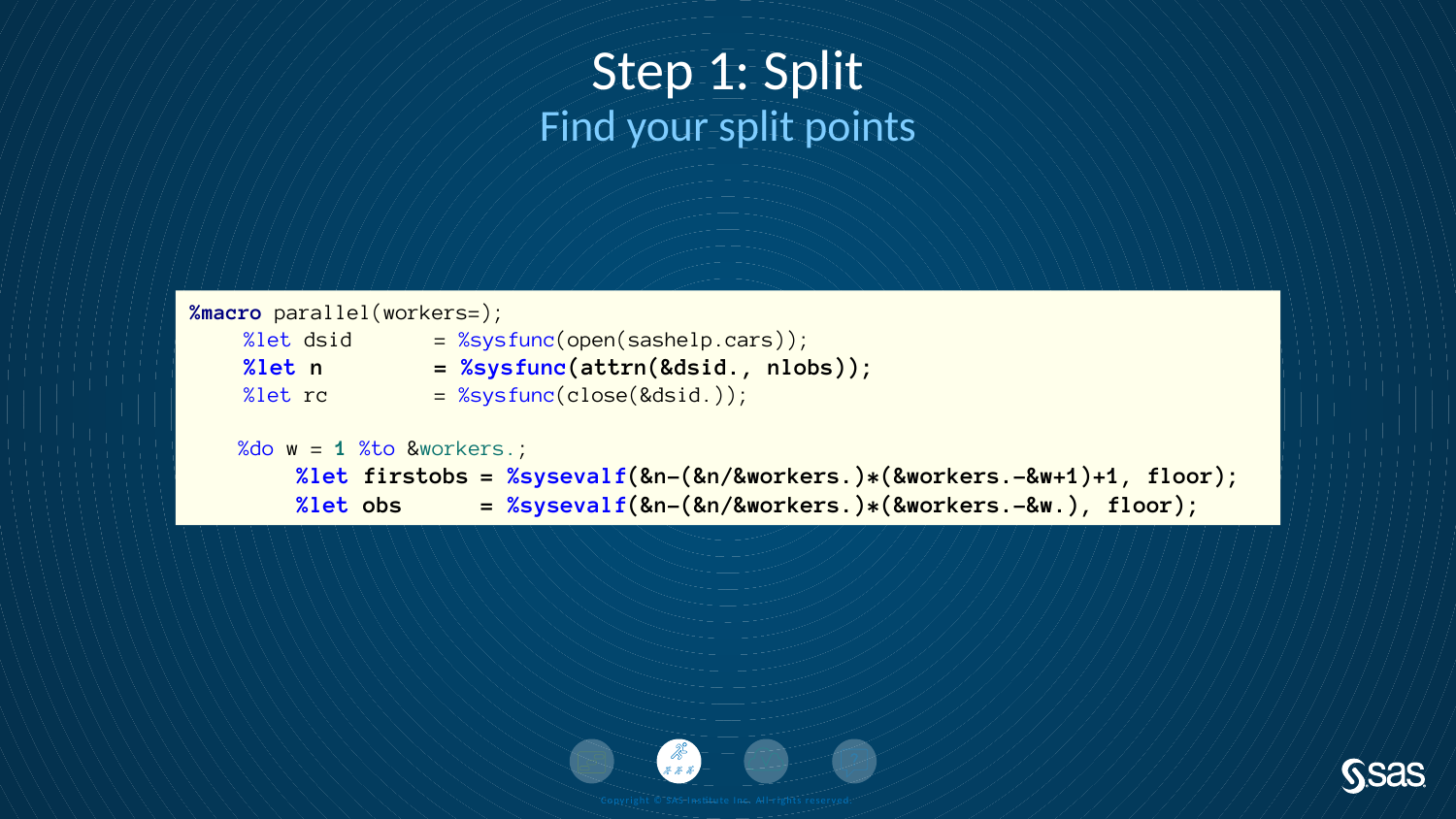

# Step 1: Split
Find your split points
%macro parallel(workers=);
%let dsid	= %sysfunc(open(sashelp.cars));
%let n	= %sysfunc(attrn(&dsid., nlobs));
%let rc 	= %sysfunc(close(&dsid.));

    %do w = 1 %to &workers.;
        %let firstobs	= %sysevalf(&n-(&n/&workers.)*(&workers.-&w+1)+1, floor);
        %let obs 	= %sysevalf(&n-(&n/&workers.)*(&workers.-&w.), floor);